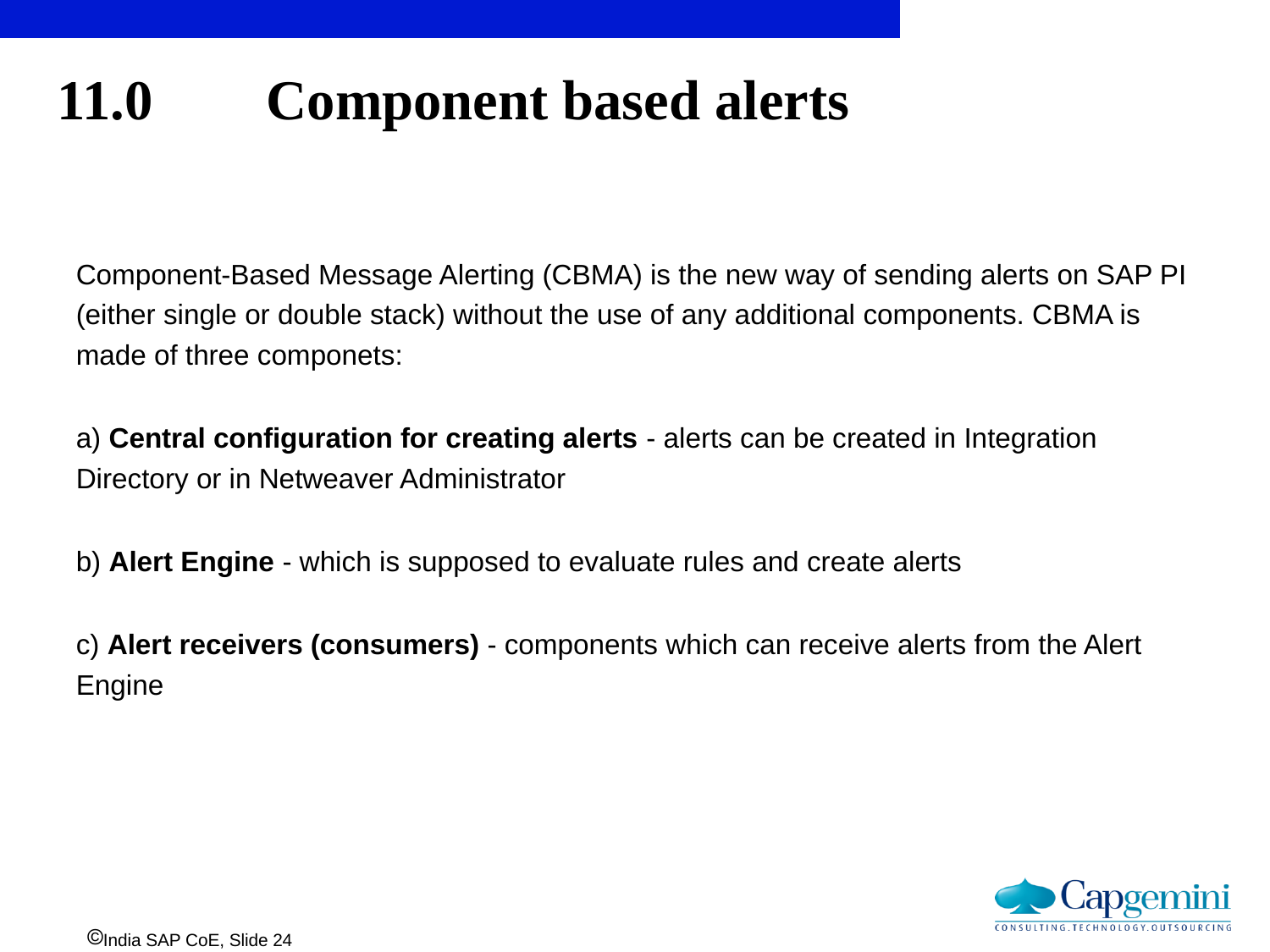

# 11.0        Component based alerts
Component-Based Message Alerting (CBMA) is the new way of sending alerts on SAP PI (either single or double stack) without the use of any additional components. CBMA is made of three componets:
a) Central configuration for creating alerts - alerts can be created in Integration Directory or in Netweaver Administrator
b) Alert Engine - which is supposed to evaluate rules and create alerts
c) Alert receivers (consumers) - components which can receive alerts from the Alert Engine